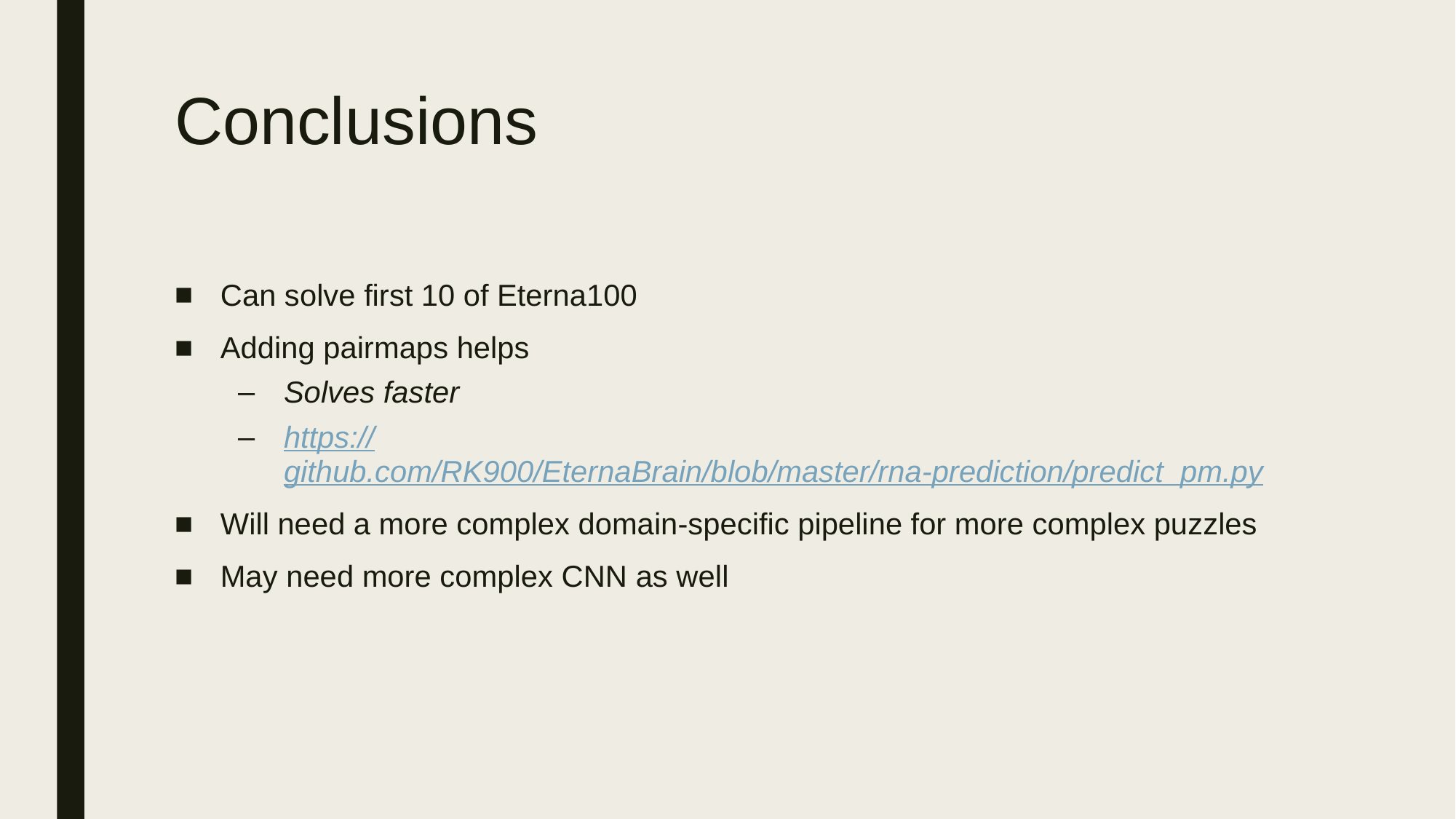

# Conclusions
Can solve first 10 of Eterna100
Adding pairmaps helps
Solves faster
https://github.com/RK900/EternaBrain/blob/master/rna-prediction/predict_pm.py
Will need a more complex domain-specific pipeline for more complex puzzles
May need more complex CNN as well